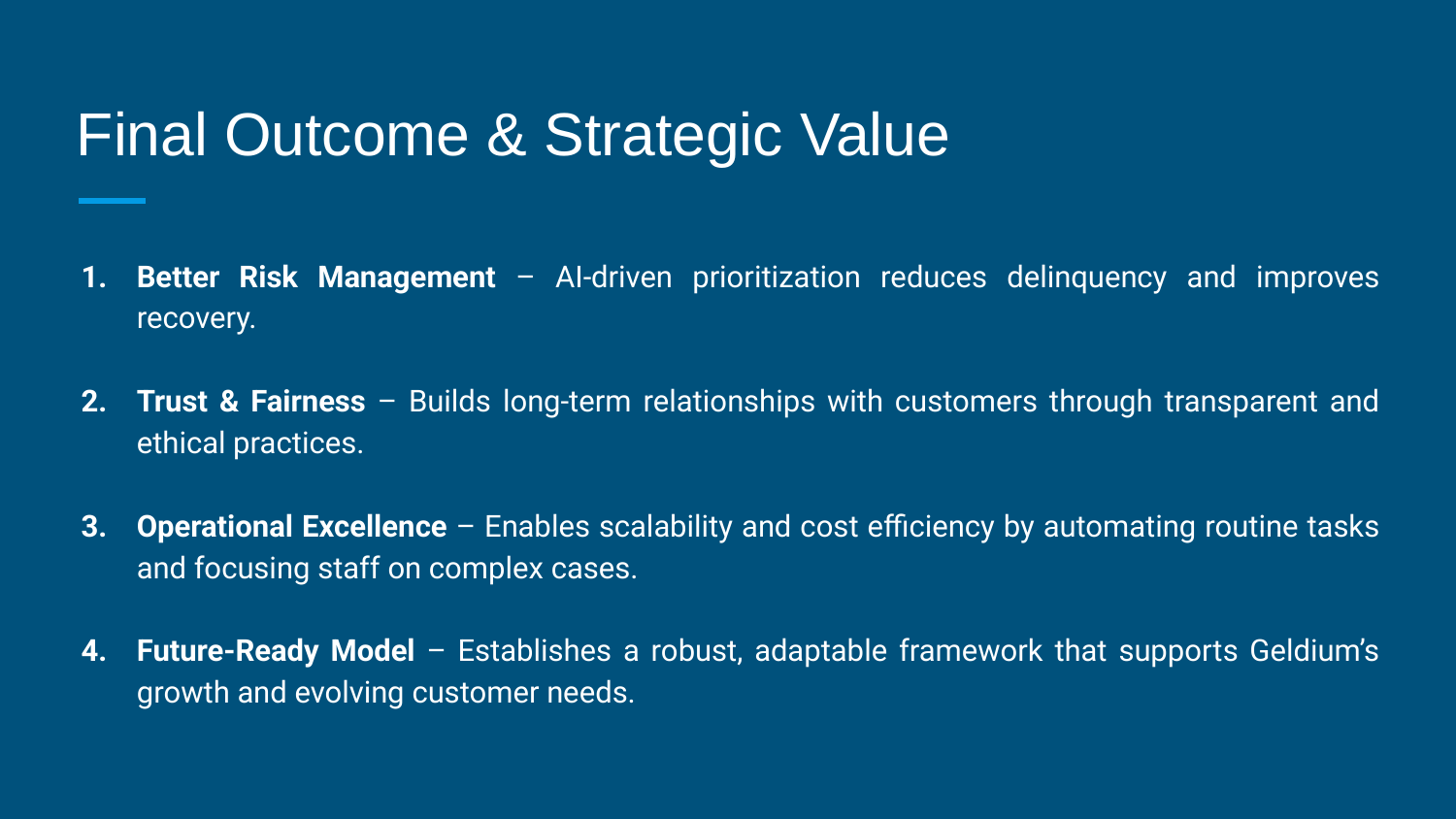

# Final Outcome & Strategic Value
Better Risk Management – AI‑driven prioritization reduces delinquency and improves recovery.

Trust & Fairness – Builds long‑term relationships with customers through transparent and ethical practices.

Operational Excellence – Enables scalability and cost efficiency by automating routine tasks and focusing staff on complex cases.

Future‑Ready Model – Establishes a robust, adaptable framework that supports Geldium’s growth and evolving customer needs.